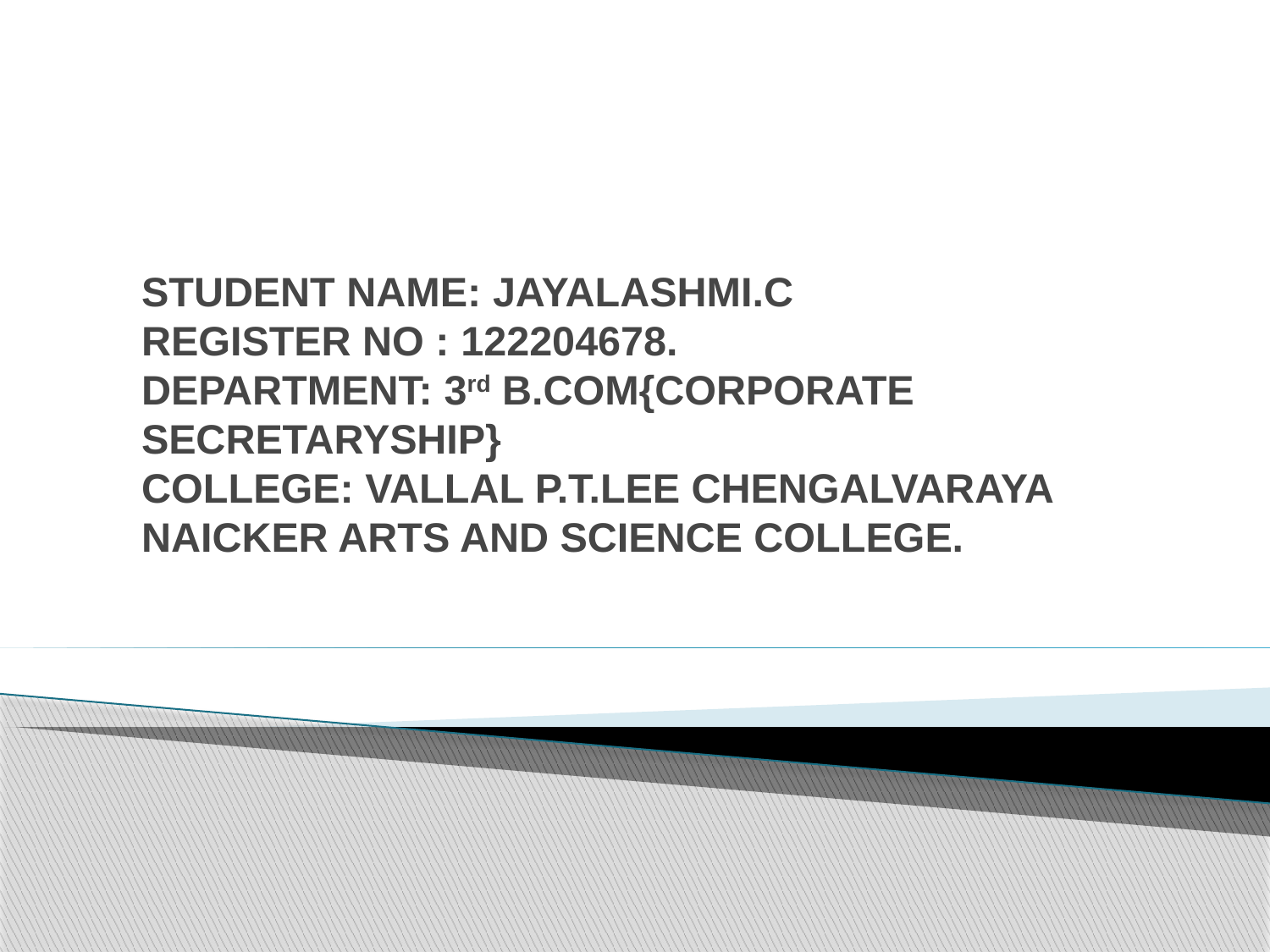

# STUDENT NAME: JAYALASHMI.C REGISTER NO : 122204678. DEPARTMENT: 3rd B.COM{CORPORATE SECRETARYSHIP} COLLEGE: VALLAL P.T.LEE CHENGALVARAYA NAICKER ARTS AND SCIENCE COLLEGE.